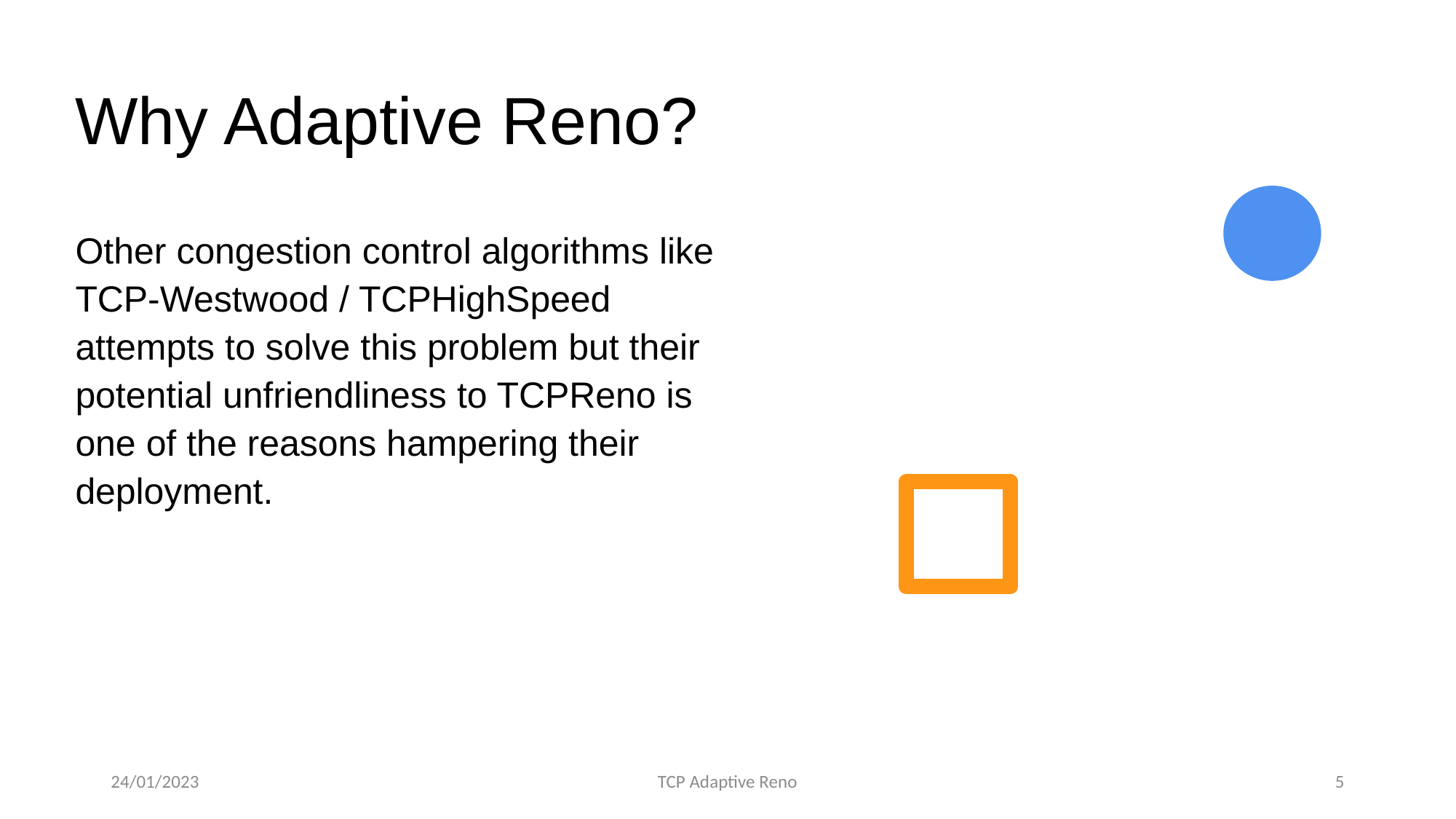

# Why Adaptive Reno?
Other congestion control algorithms like TCP-Westwood / TCPHighSpeed attempts to solve this problem but their potential unfriendliness to TCPReno is one of the reasons hampering their deployment.
24/01/2023
TCP Adaptive Reno
5